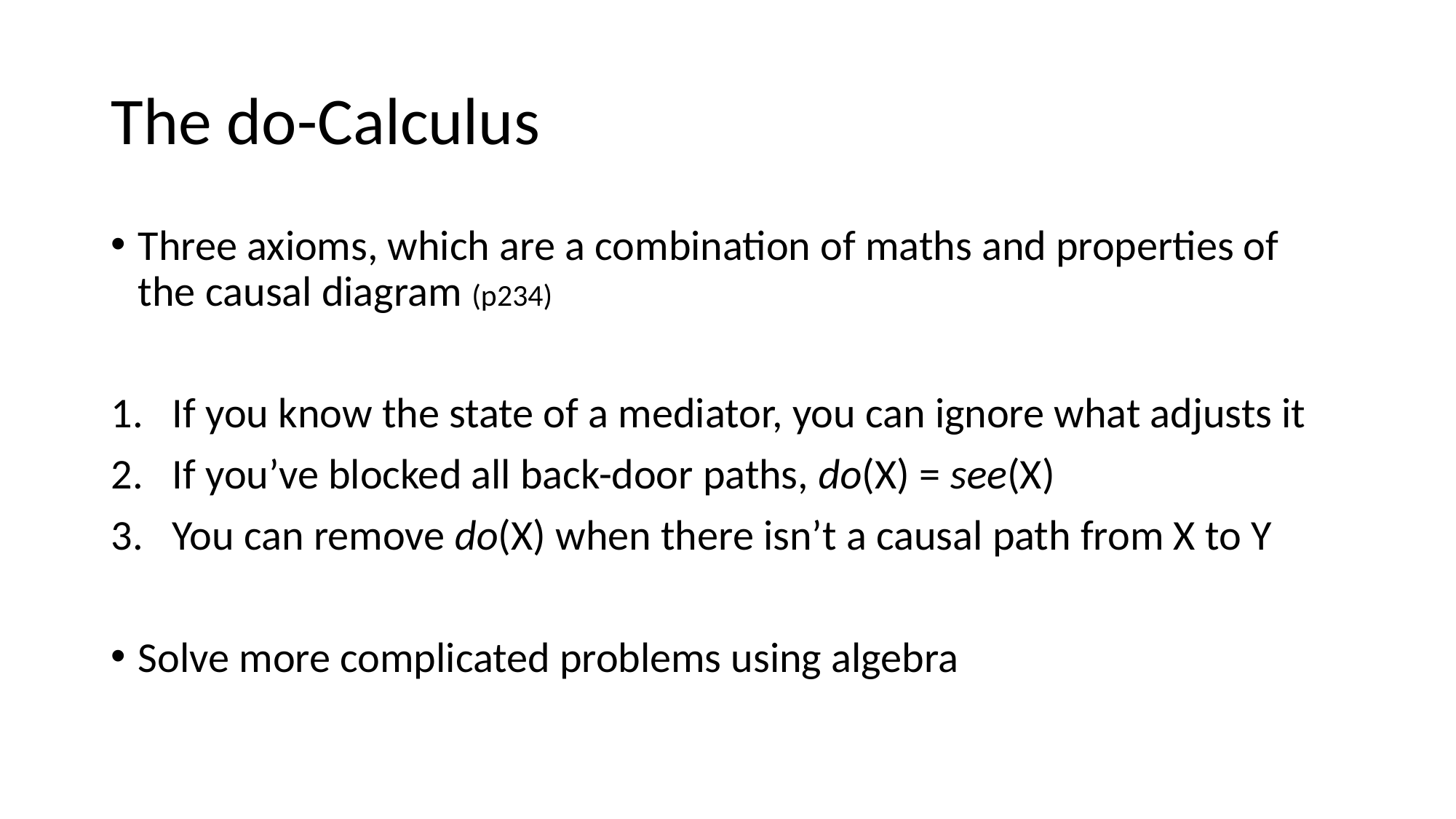

# The do-Calculus
Three axioms, which are a combination of maths and properties of the causal diagram (p234)

If you know the state of a mediator, you can ignore what adjusts it
If you’ve blocked all back-door paths, do(X) = see(X)
You can remove do(X) when there isn’t a causal path from X to Y

Solve more complicated problems using algebra